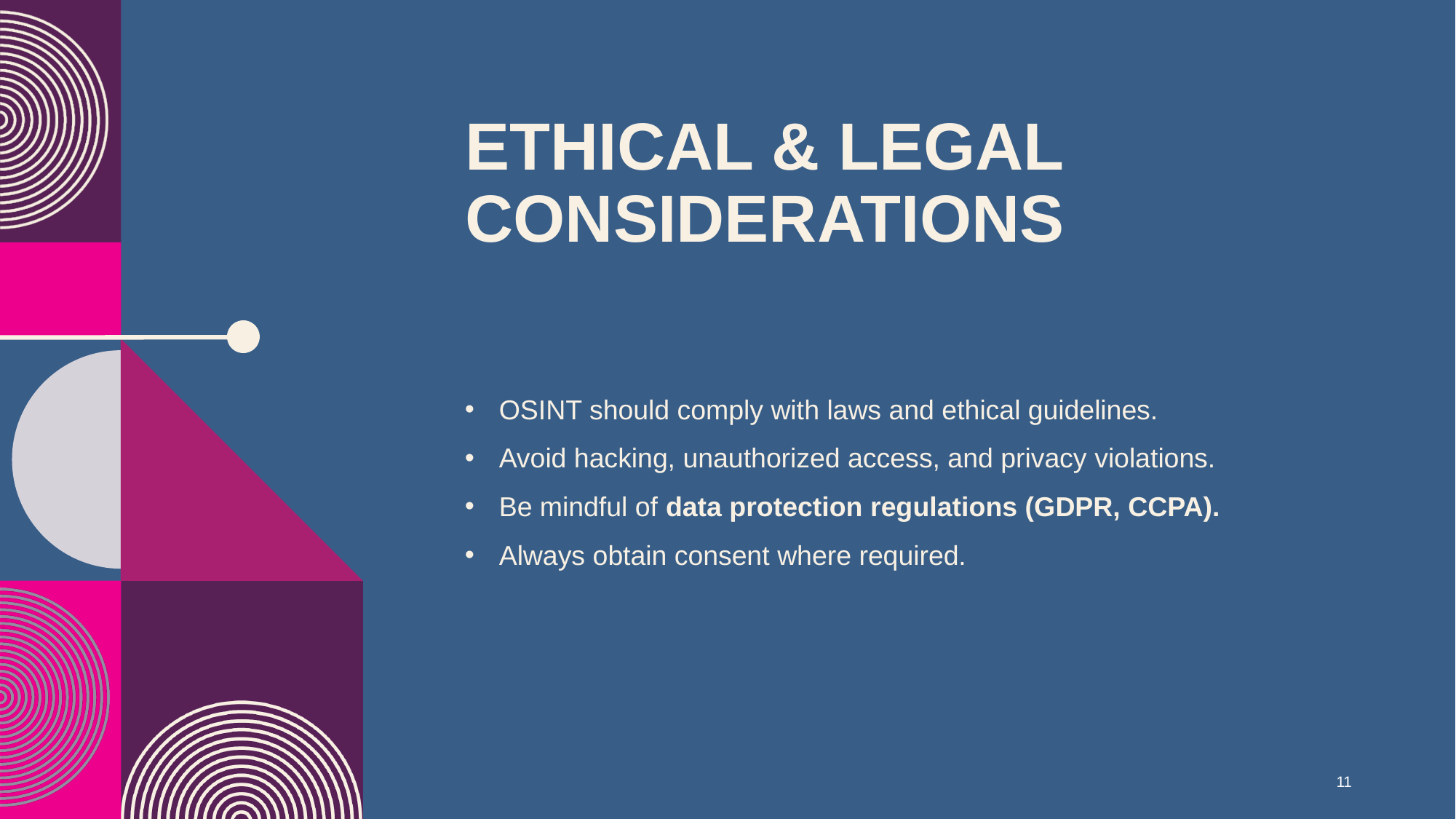

# Ethical & Legal Considerations

OSINT should comply with laws and ethical guidelines.
Avoid hacking, unauthorized access, and privacy violations.
Be mindful of data protection regulations (GDPR, CCPA).
Always obtain consent where required.
11